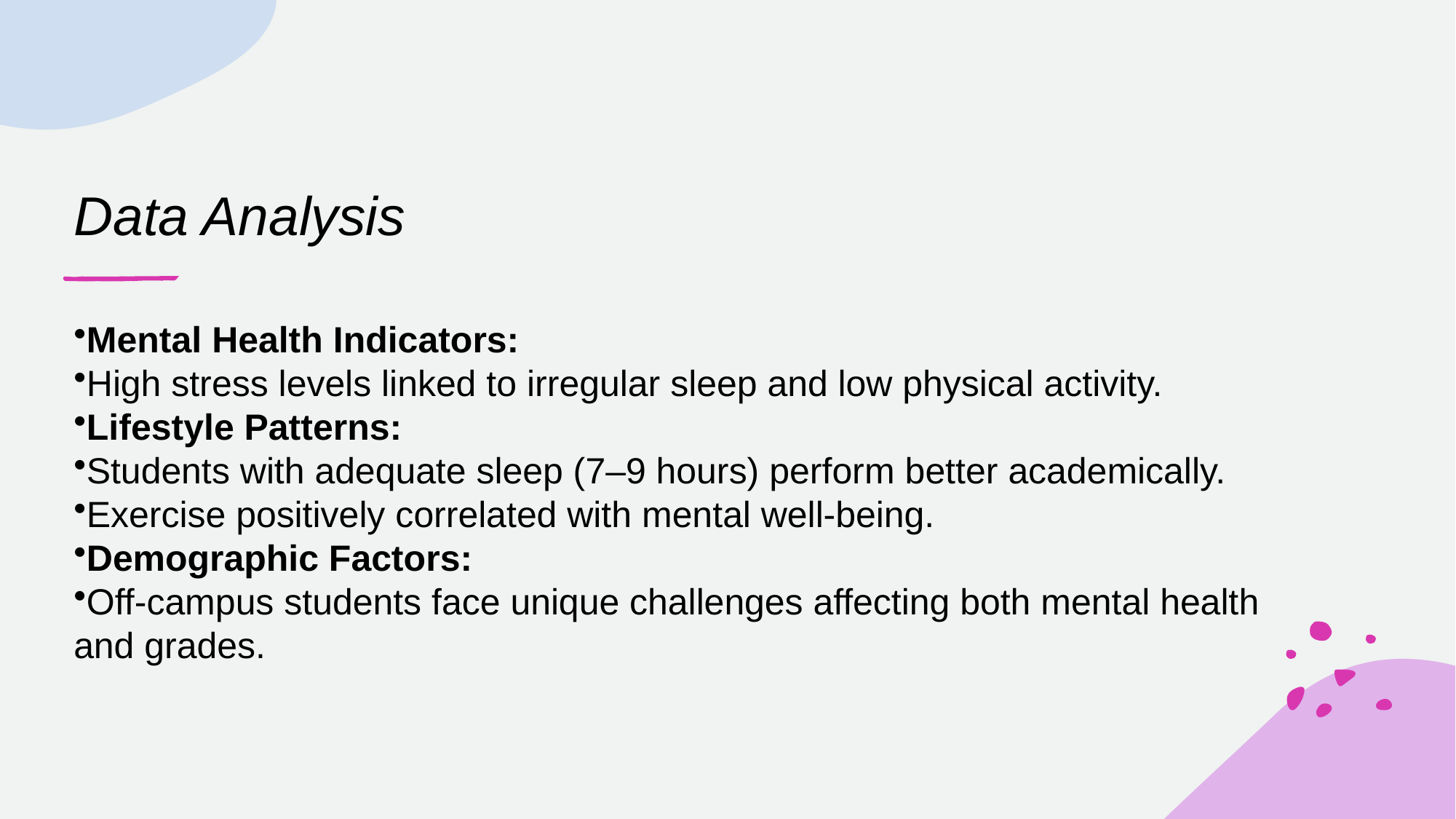

# Data Analysis
Mental Health Indicators:
High stress levels linked to irregular sleep and low physical activity.
Lifestyle Patterns:
Students with adequate sleep (7–9 hours) perform better academically.
Exercise positively correlated with mental well-being.
Demographic Factors:
Off-campus students face unique challenges affecting both mental health and grades.